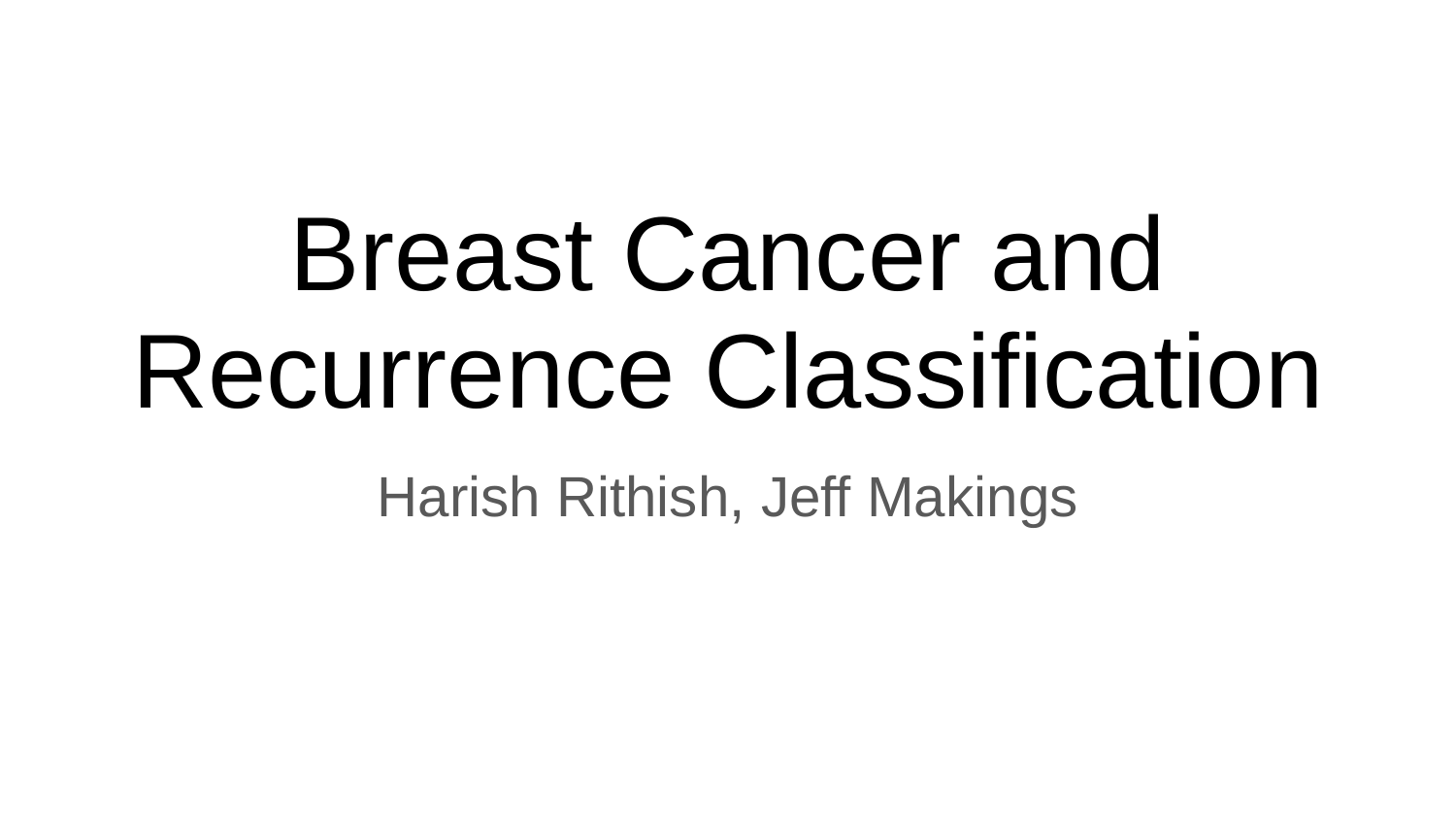

# Breast Cancer and Recurrence Classification
Harish Rithish, Jeff Makings